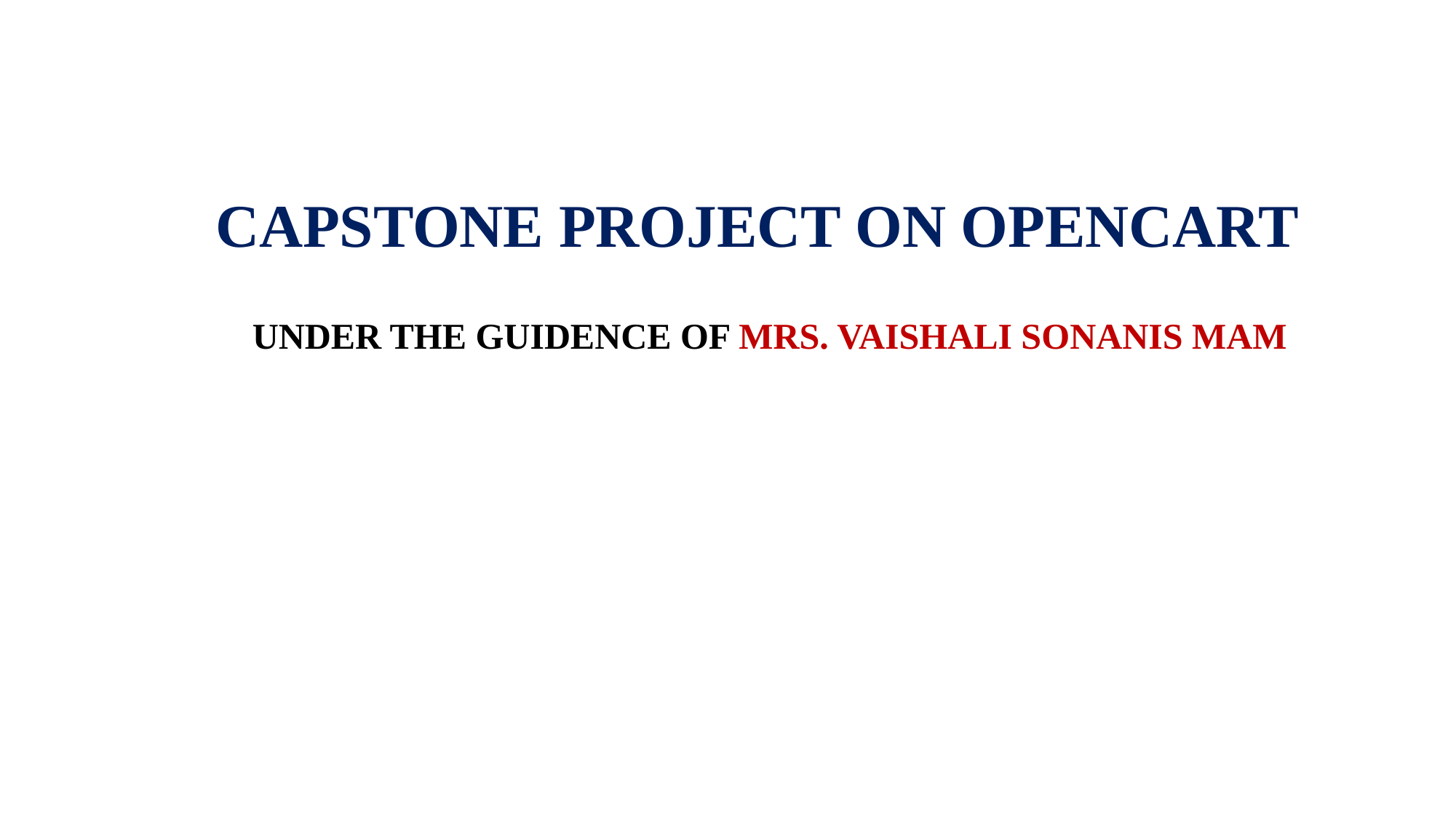

# CAPSTONE PROJECT ON OPENCART
UNDER THE GUIDENCE OF MRS. VAISHALI SONANIS MAM